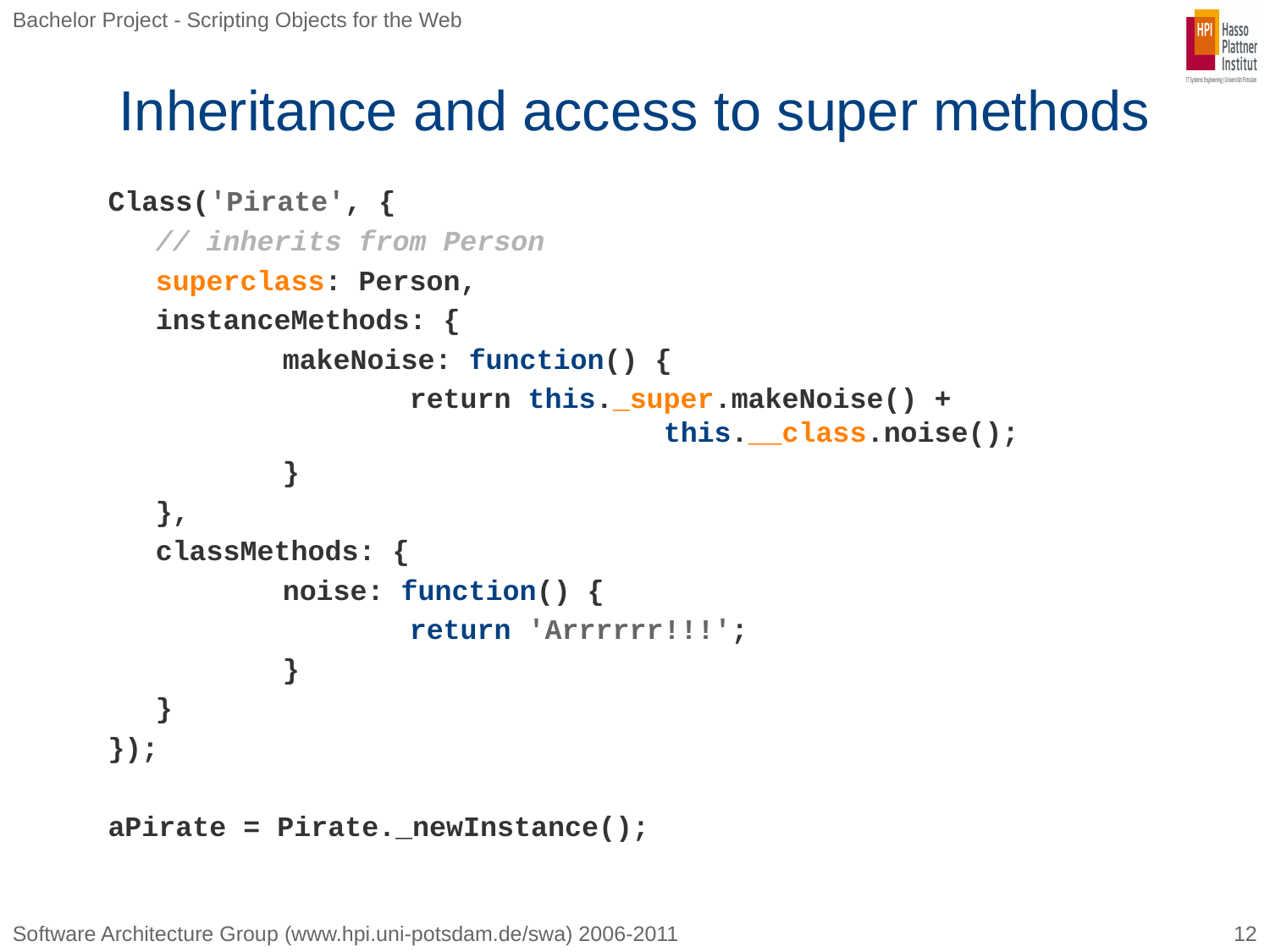

# Inheritance and access to super methods
Class('Pirate', {
	// inherits from Person
	superclass: Person,
	instanceMethods: {
		makeNoise: function() {
			return this._super.makeNoise() + 					this.__class.noise();
		}
	},
	classMethods: {
		noise: function() {
			return 'Arrrrrr!!!';
		}
	}
});

aPirate = Pirate._newInstance();

12